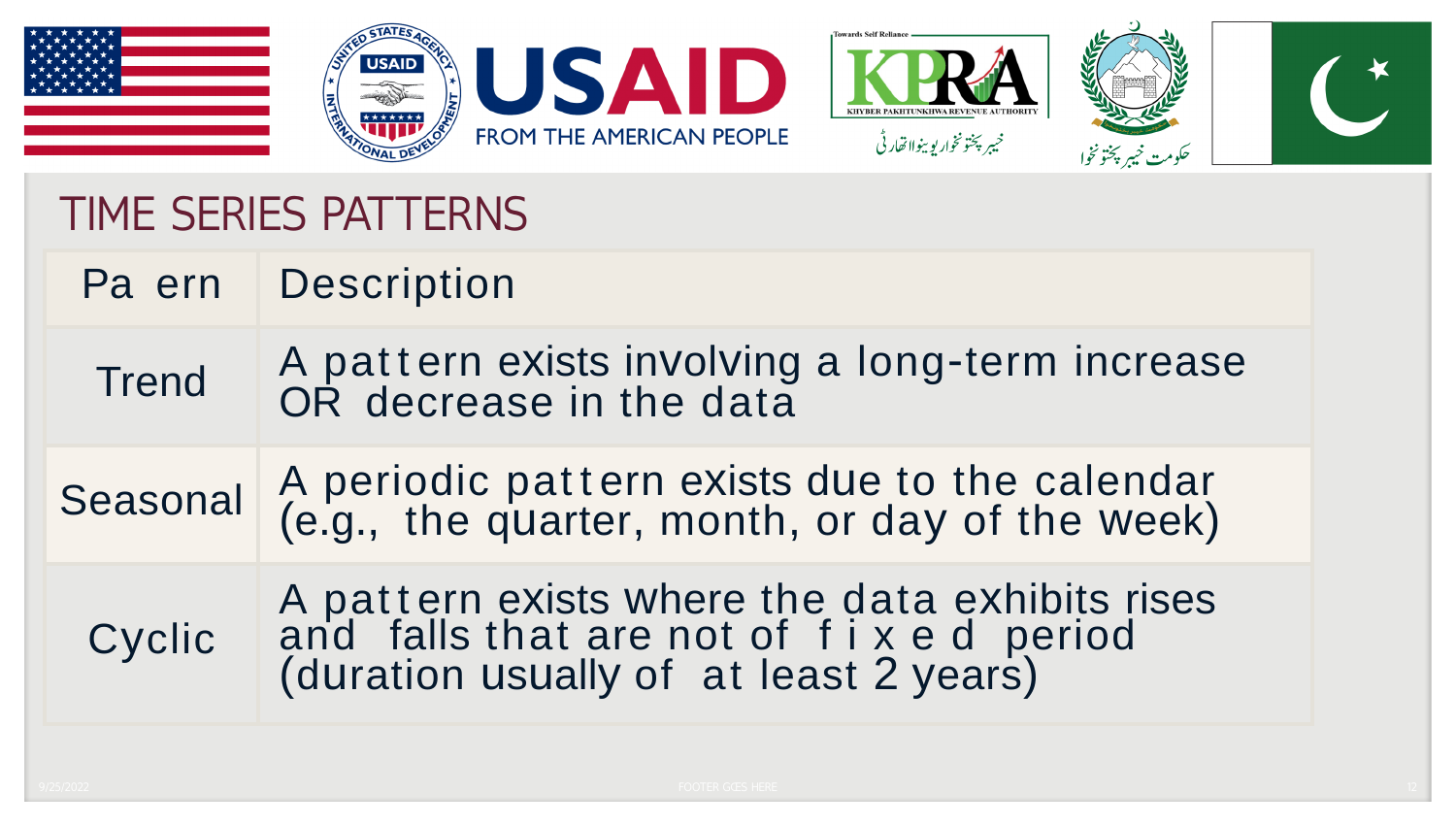

# TIME SERIES PATTERNS
| Pa ern | Description |
| --- | --- |
| Trend | A pattern exists involving a long-term increase OR decrease in the data |
| Seasonal | A periodic pattern exists due to the calendar (e.g., the quarter, month, or day of the week) |
| Cyclic | A pattern exists where the data exhibits rises and falls that are not of fixed period (duration usually of at least 2 years) |
9/25/2022
FOOTER GOES HERE
12